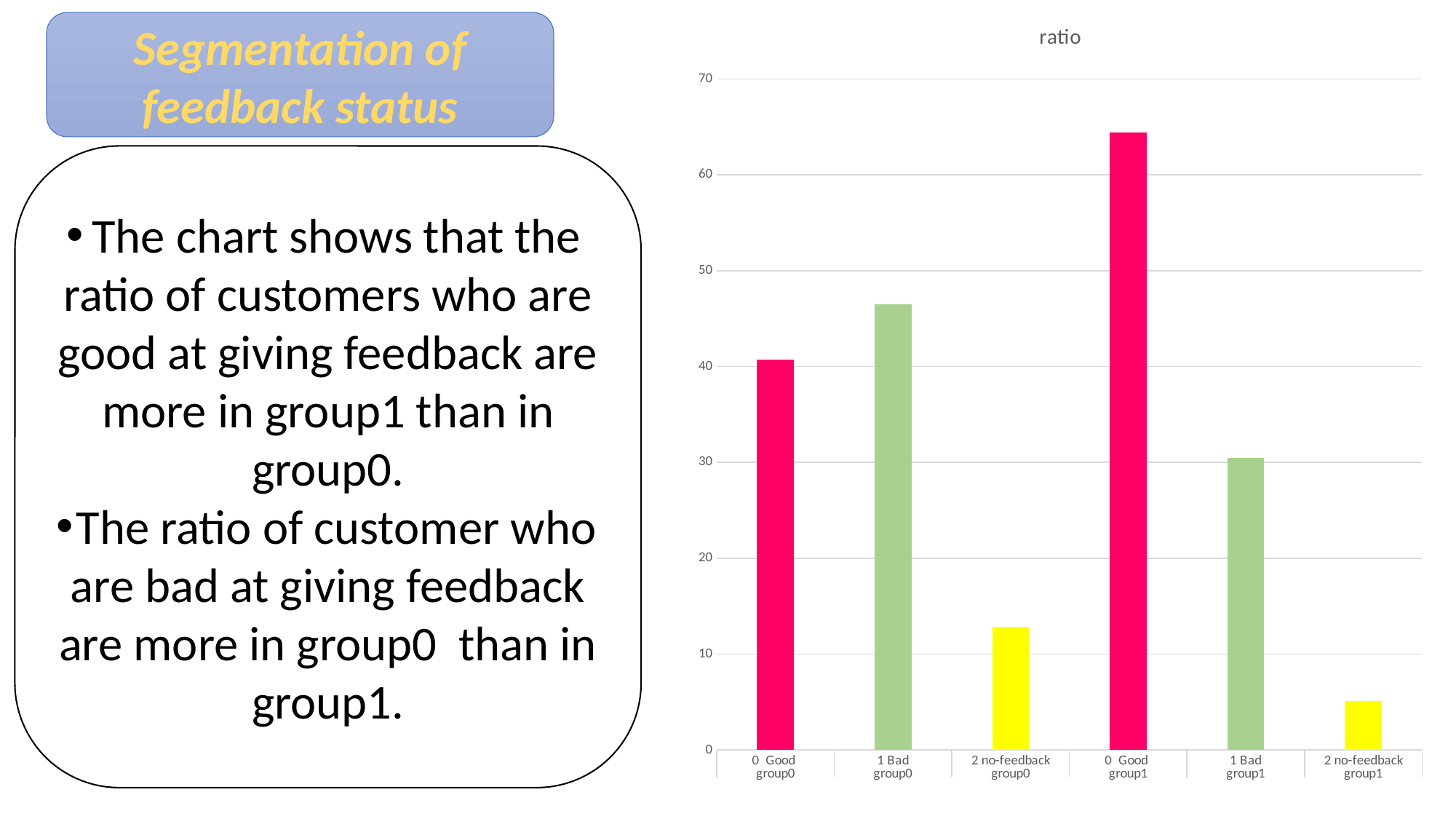

### Chart:

| Category | ratio |
|---|---|
| 0  Good  | 40.72924747866558 |
| 1 Bad | 46.461511938625925 |
| 2 no-feedback | 12.809240582708306 |
| 0  Good  | 64.4201000238152 |
| 1 Bad | 30.483448440104684 |
| 2 no-feedback | 5.096451536080007 |
Segmentation of feedback status
The chart shows that the ratio of customers who are good at giving feedback are more in group1 than in group0.
The ratio of customer who are bad at giving feedback are more in group0  than in group1.